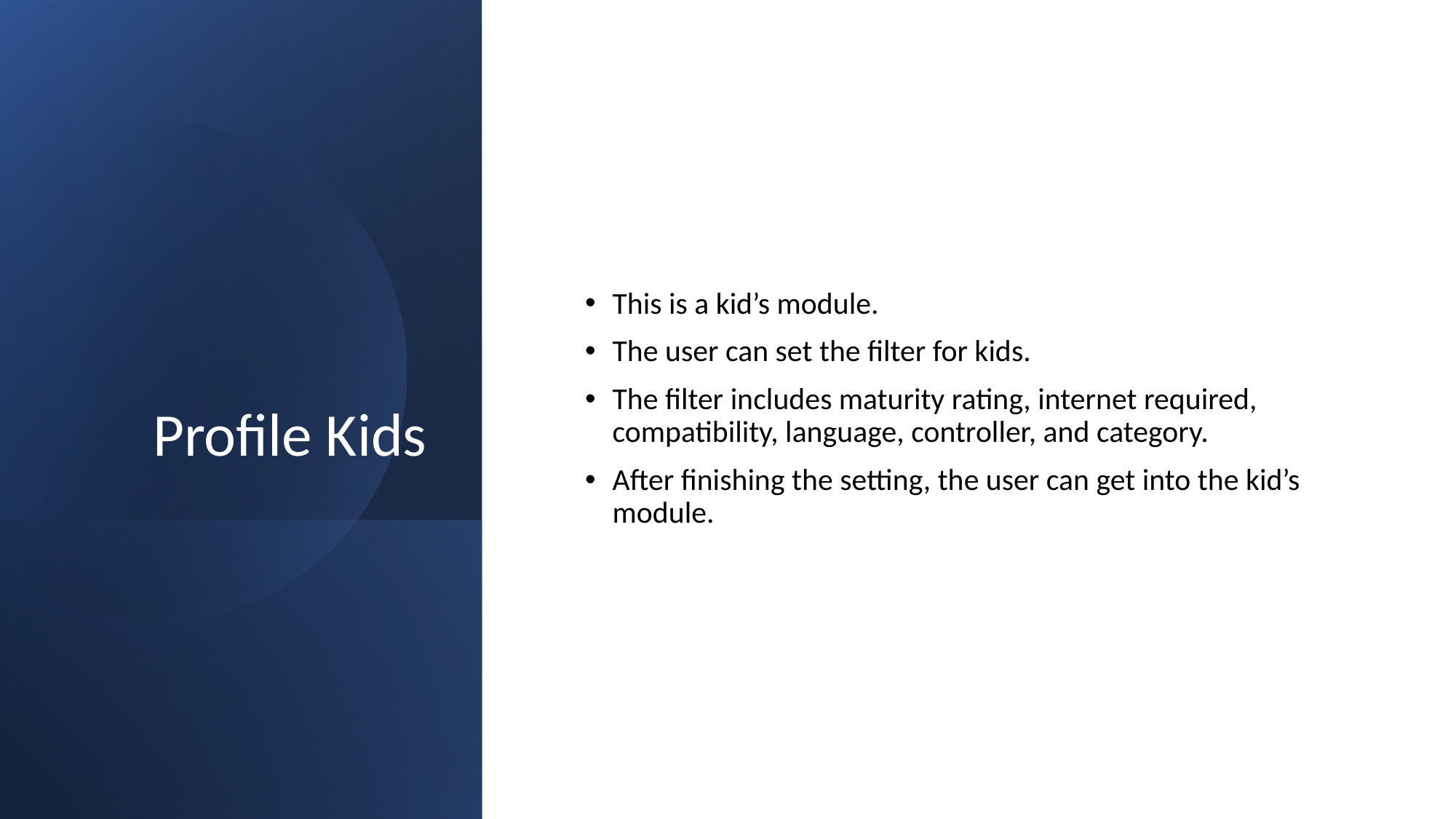

# Profile Kids
This is a kid’s module.
The user can set the filter for kids.
The filter includes maturity rating, internet required, compatibility, language, controller, and category.
After finishing the setting, the user can get into the kid’s module.